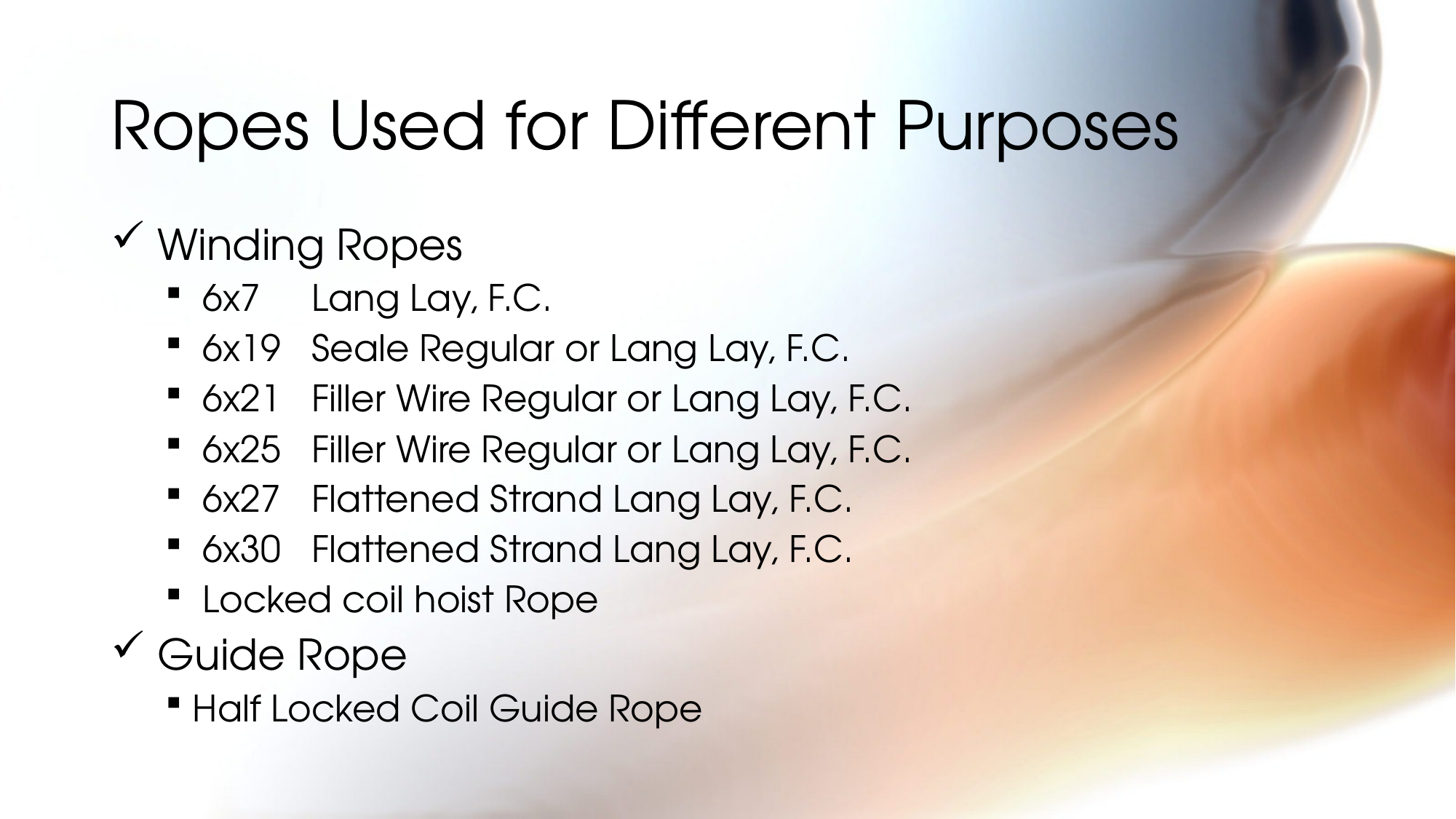

# Ropes Used for Different Purposes
 Winding Ropes
 6x7	 Lang Lay, F.C.
 6x19	 Seale Regular or Lang Lay, F.C.
 6x21	 Filler Wire Regular or Lang Lay, F.C.
 6x25	 Filler Wire Regular or Lang Lay, F.C.
 6x27	 Flattened Strand Lang Lay, F.C.
 6x30	 Flattened Strand Lang Lay, F.C.
 Locked coil hoist Rope
 Guide Rope
Half Locked Coil Guide Rope